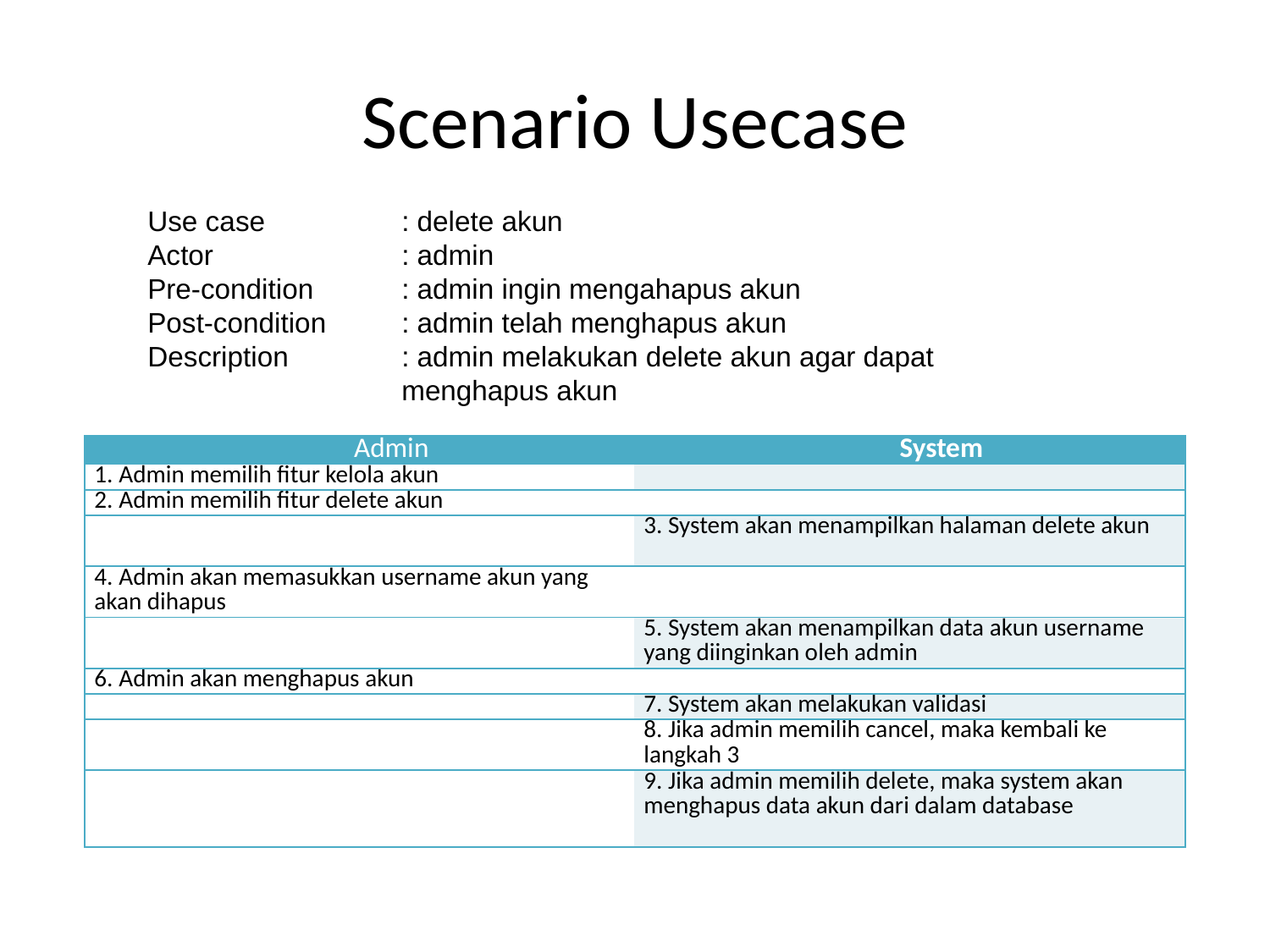

# Scenario Usecase
Use case		: delete akun
Actor		: admin
Pre-condition	: admin ingin mengahapus akun
Post-condition	: admin telah menghapus akun
Description	: admin melakukan delete akun agar dapat 			menghapus akun
| Admin | System |
| --- | --- |
| 1. Admin memilih fitur kelola akun |  |
| 2. Admin memilih fitur delete akun |  |
|  | 3. System akan menampilkan halaman delete akun |
| 4. Admin akan memasukkan username akun yang akan dihapus |  |
|  | 5. System akan menampilkan data akun username yang diinginkan oleh admin |
| 6. Admin akan menghapus akun |  |
|  | 7. System akan melakukan validasi |
|  | 8. Jika admin memilih cancel, maka kembali ke langkah 3 |
|  | 9. Jika admin memilih delete, maka system akan menghapus data akun dari dalam database |